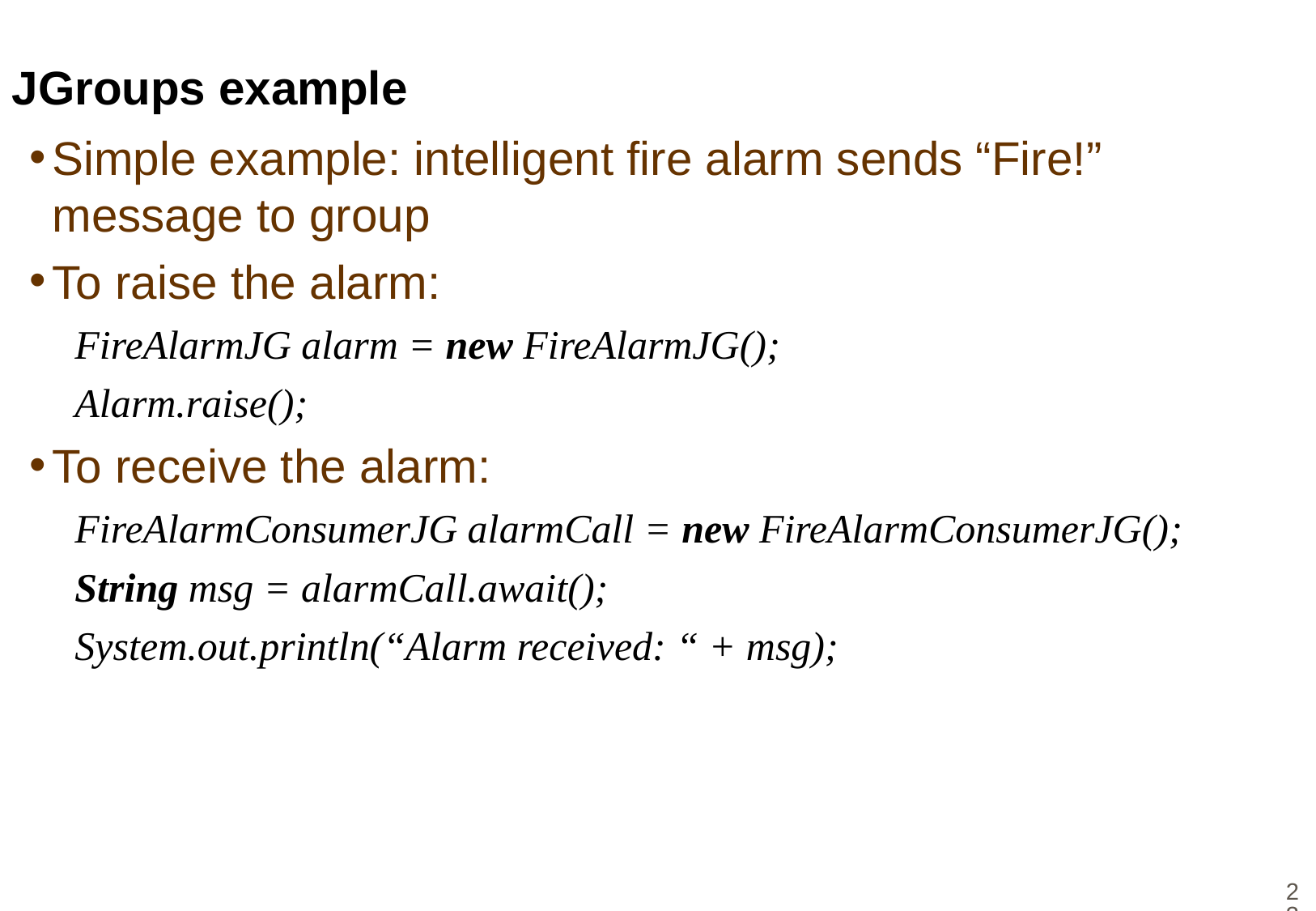

# JGroups example
Simple example: intelligent fire alarm sends “Fire!” message to group
To raise the alarm:
FireAlarmJG alarm = new FireAlarmJG();
Alarm.raise();
To receive the alarm:
FireAlarmConsumerJG alarmCall = new FireAlarmConsumerJG();
String msg = alarmCall.await();
System.out.println(“Alarm received: “ + msg);

23